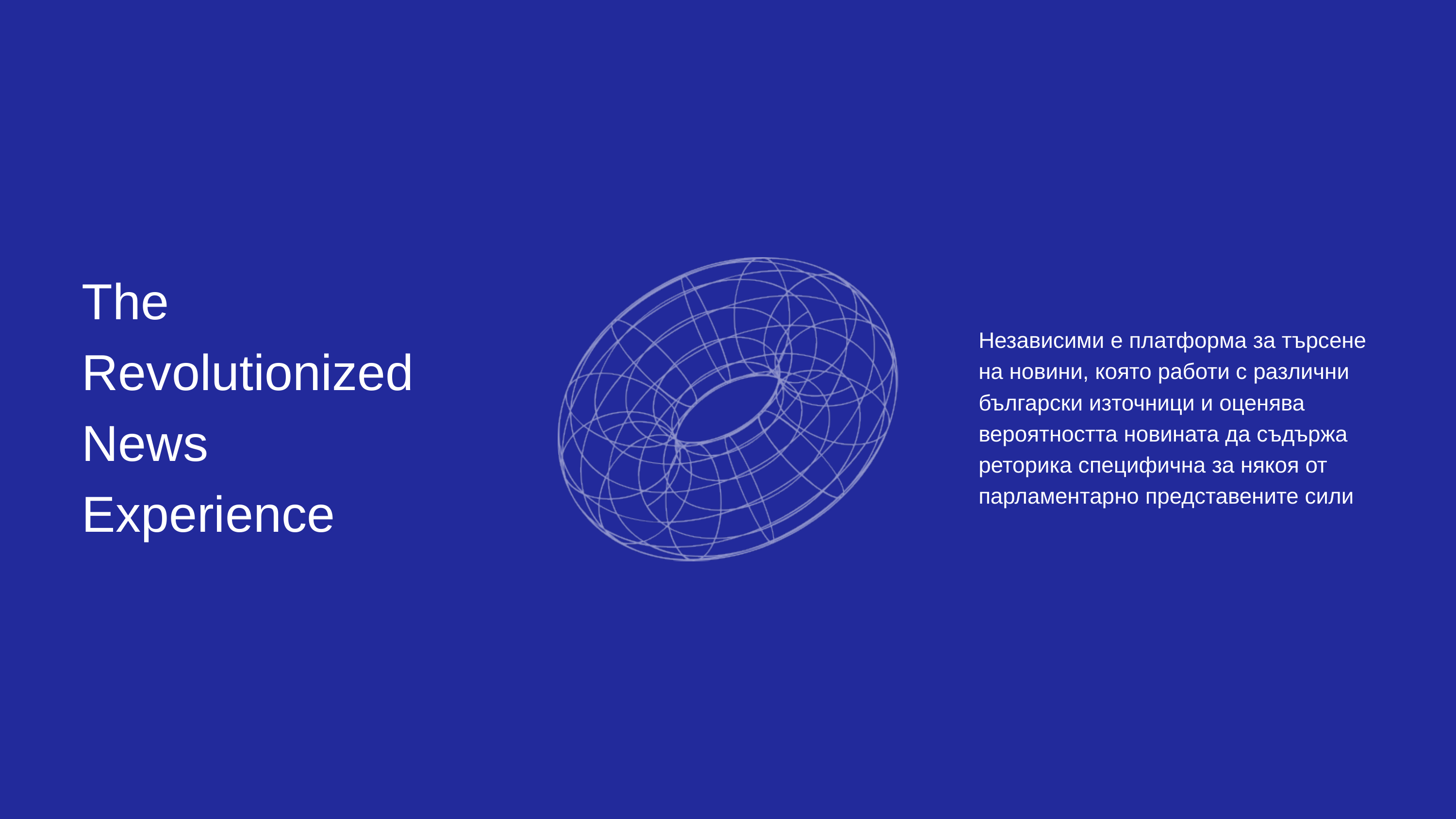

The Revolutionized News
Experience
Независими е платформа за търсене на новини, която работи с различни български източници и оценява вероятността новината да съдържа реторика специфична за някоя от парламентарно представените сили